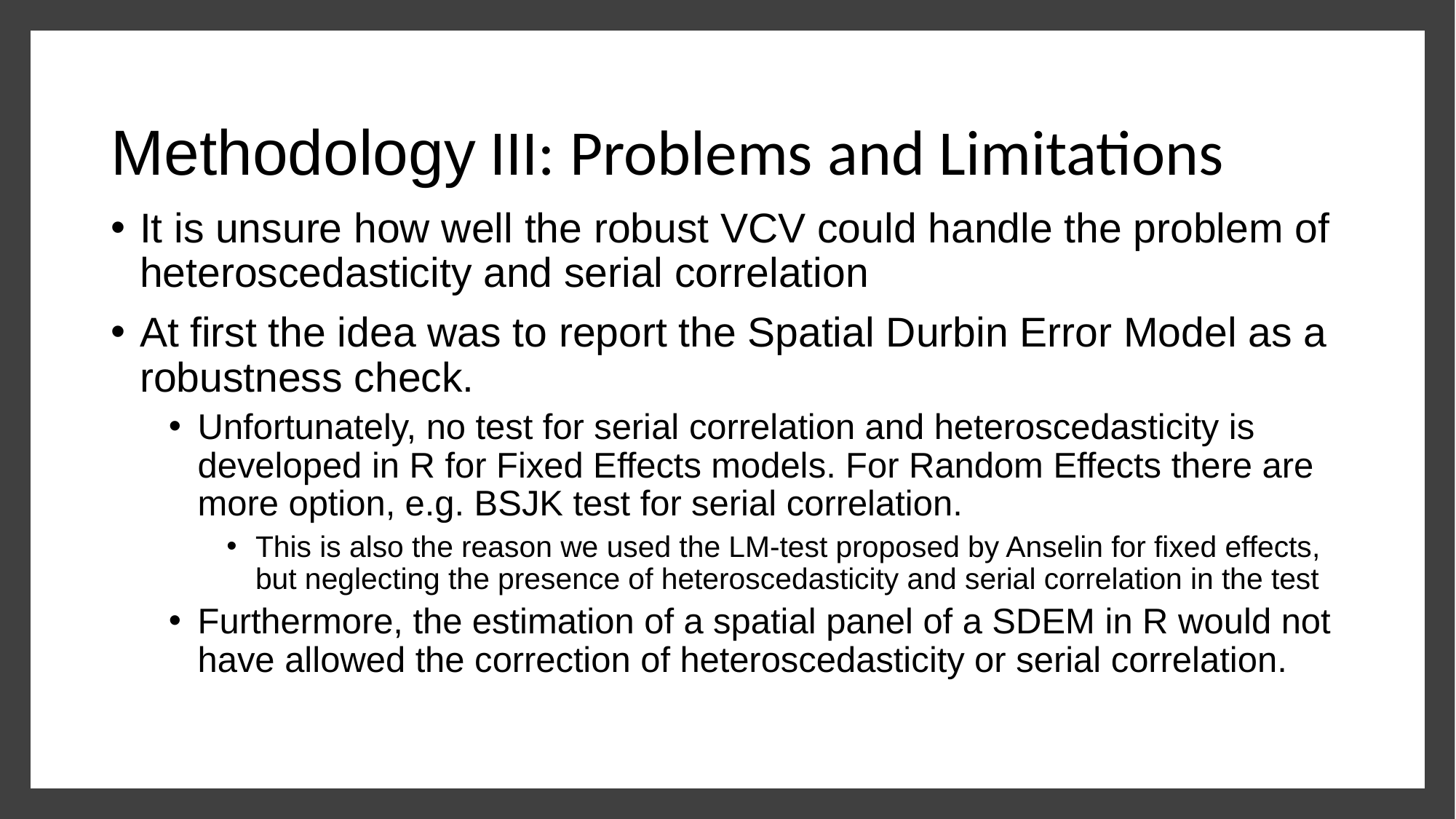

# Methodology III: Problems and Limitations
It is unsure how well the robust VCV could handle the problem of heteroscedasticity and serial correlation
At first the idea was to report the Spatial Durbin Error Model as a robustness check.
Unfortunately, no test for serial correlation and heteroscedasticity is developed in R for Fixed Effects models. For Random Effects there are more option, e.g. BSJK test for serial correlation.
This is also the reason we used the LM-test proposed by Anselin for fixed effects, but neglecting the presence of heteroscedasticity and serial correlation in the test
Furthermore, the estimation of a spatial panel of a SDEM in R would not have allowed the correction of heteroscedasticity or serial correlation.